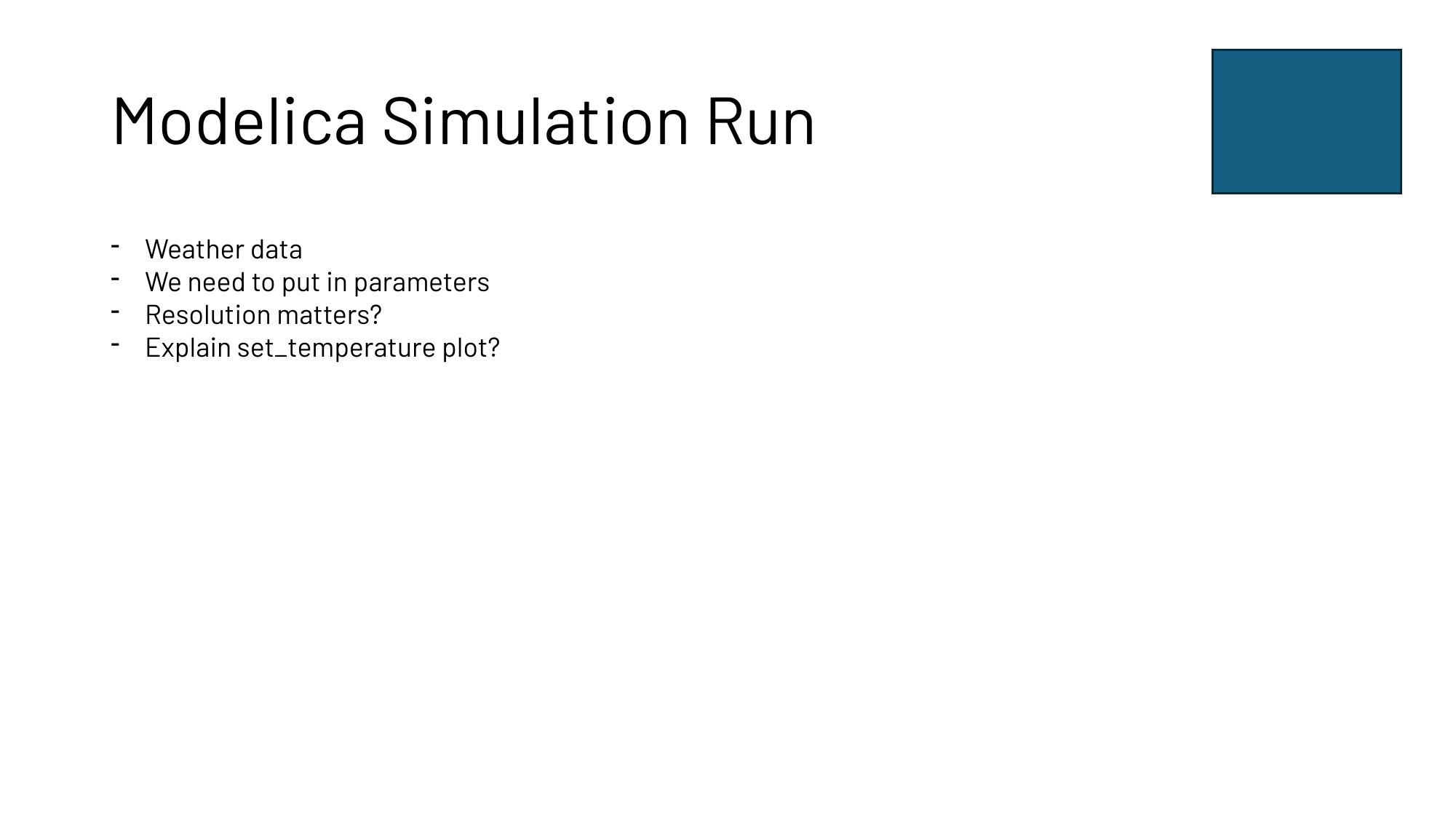

# Modelica Simulation Run

Weather data
We need to put in parameters
Resolution matters?
Explain set_temperature plot?